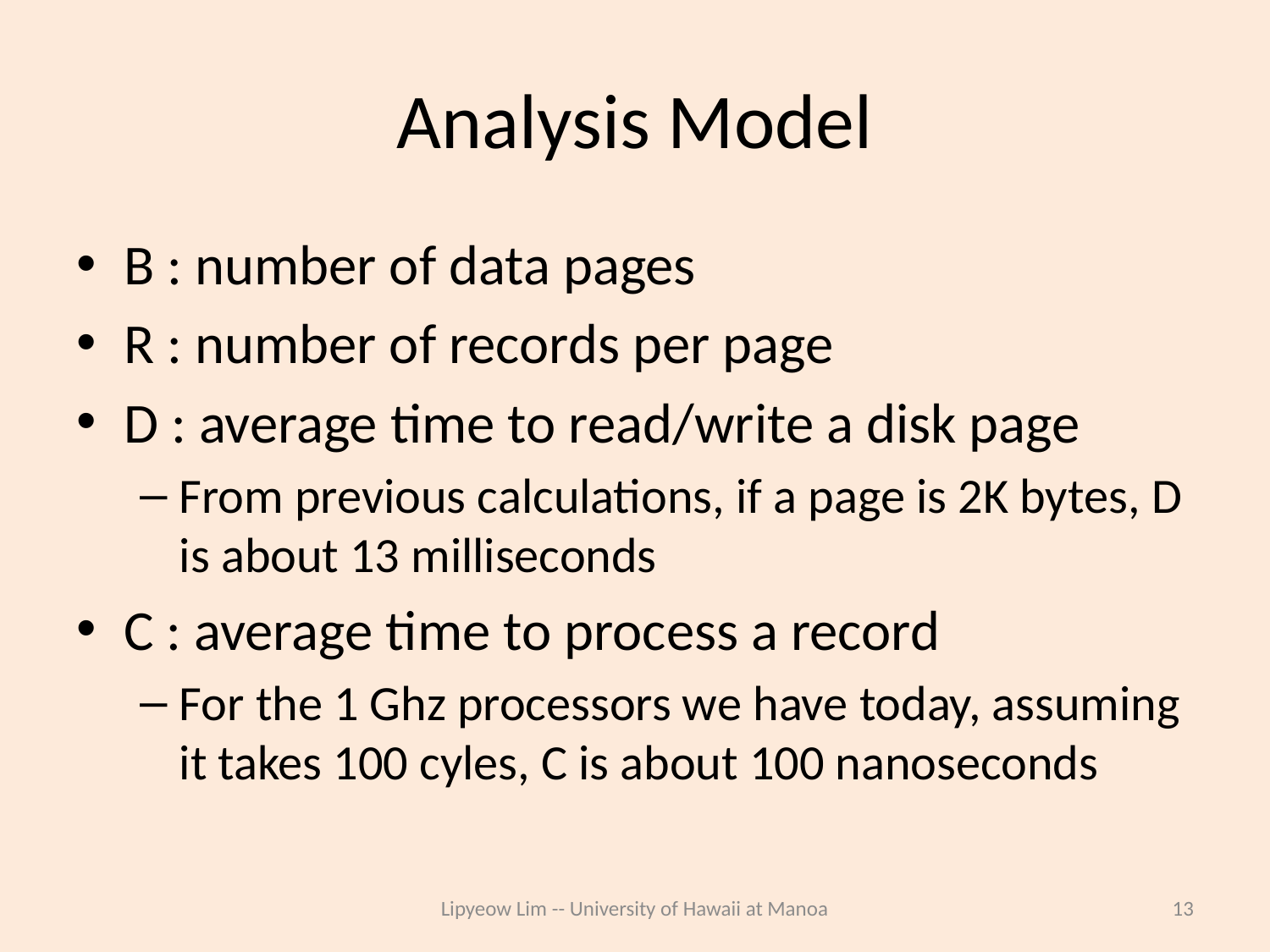

# Analysis Model
B : number of data pages
R : number of records per page
D : average time to read/write a disk page
From previous calculations, if a page is 2K bytes, D is about 13 milliseconds
C : average time to process a record
For the 1 Ghz processors we have today, assuming it takes 100 cyles, C is about 100 nanoseconds

Lipyeow Lim -- University of Hawaii at Manoa
13